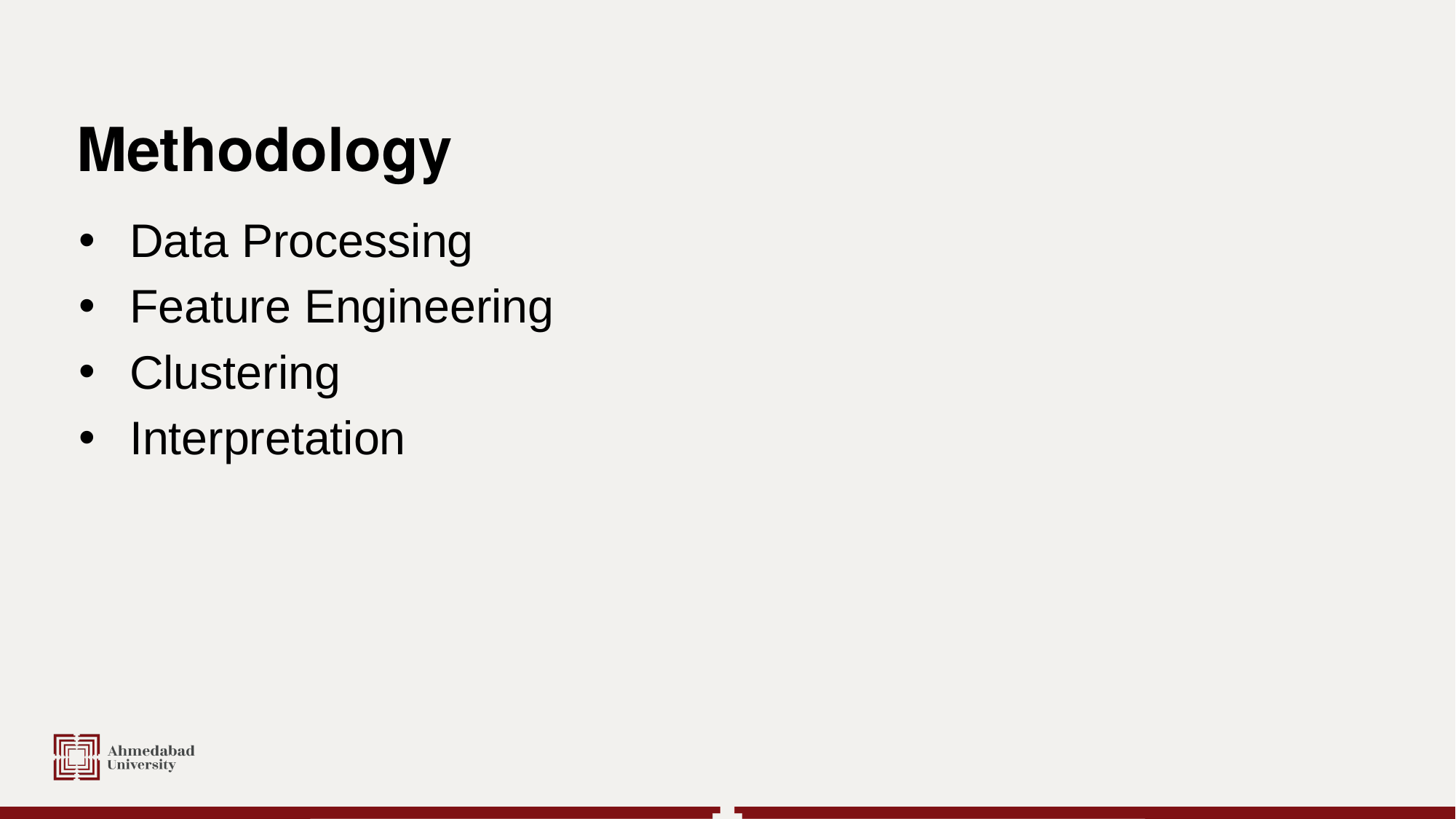

# Methodology
Data Processing
Feature Engineering
Clustering
Interpretation